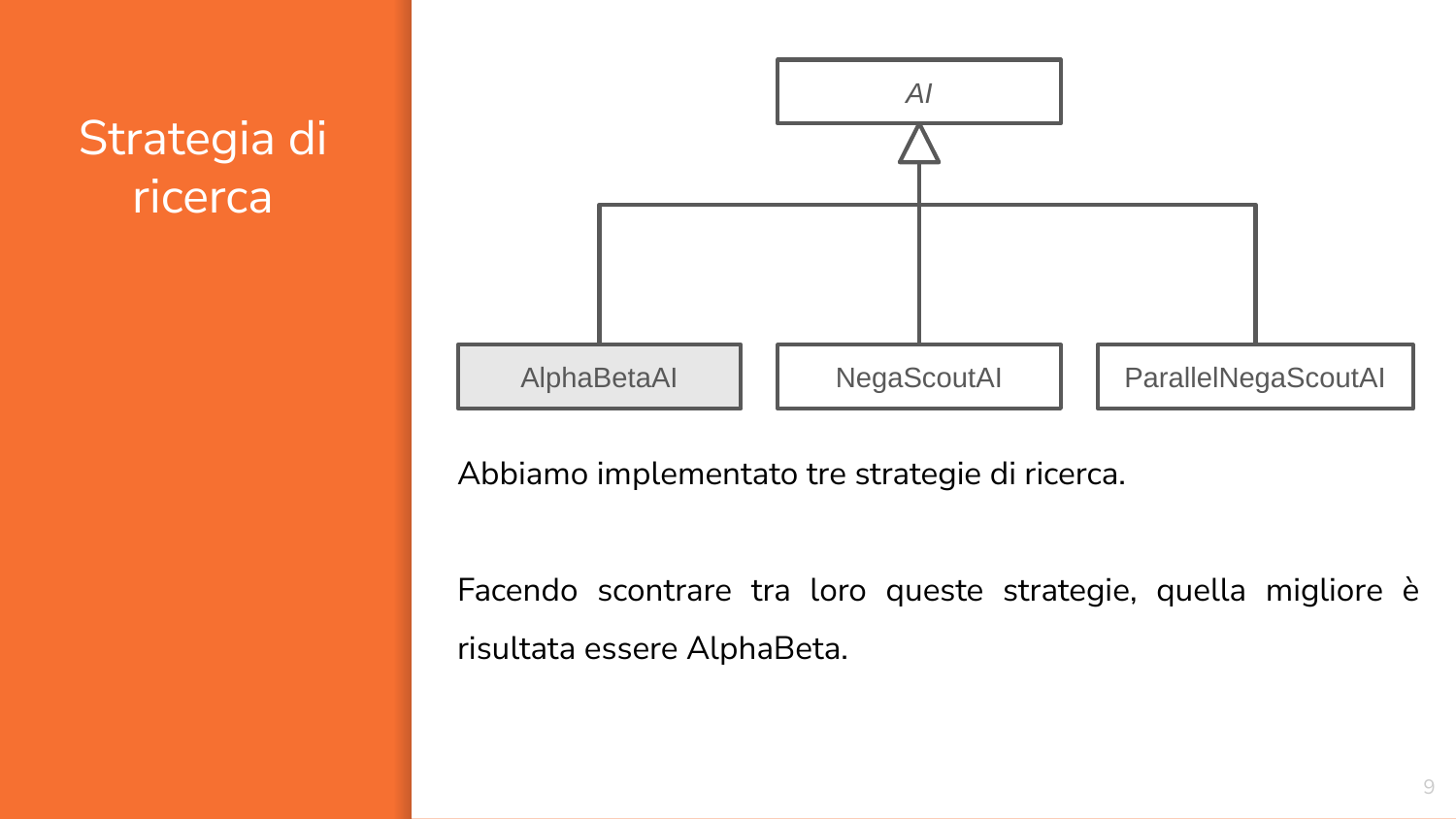

AI

AlphaBetaAI
NegaScoutAI
ParallelNegaScoutAI
# Strategia di ricerca
Abbiamo implementato tre strategie di ricerca.

Facendo scontrare tra loro queste strategie, quella migliore è risultata essere AlphaBeta.
9